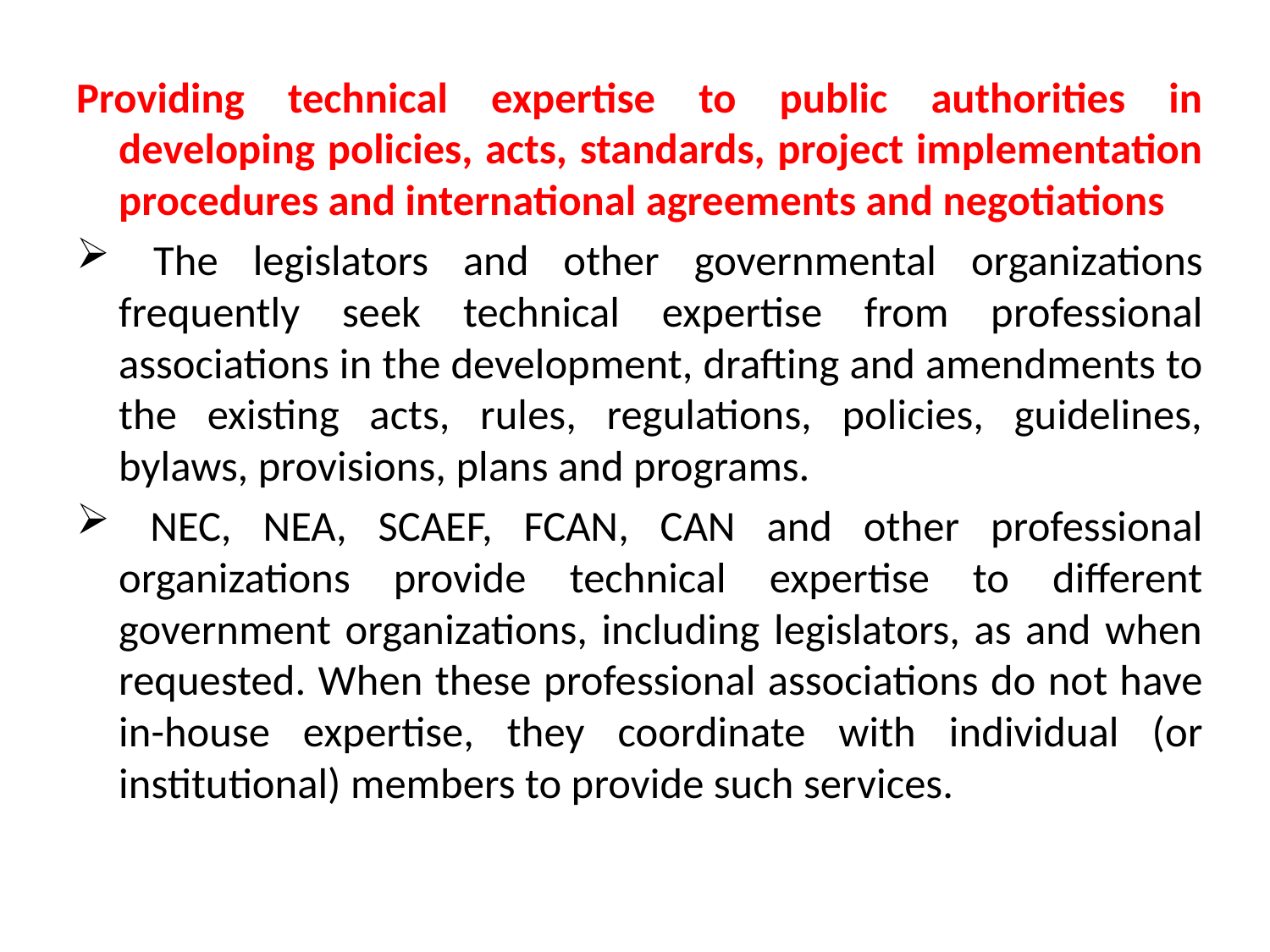

Providing technical expertise to public authorities in developing policies, acts, standards, project implementation procedures and international agreements and negotiations
 The legislators and other governmental organizations frequently seek technical expertise from professional associations in the development, drafting and amendments to the existing acts, rules, regulations, policies, guidelines, bylaws, provisions, plans and programs.
 NEC, NEA, SCAEF, FCAN, CAN and other professional organizations provide technical expertise to different government organizations, including legislators, as and when requested. When these professional associations do not have in-house expertise, they coordinate with individual (or institutional) members to provide such services.